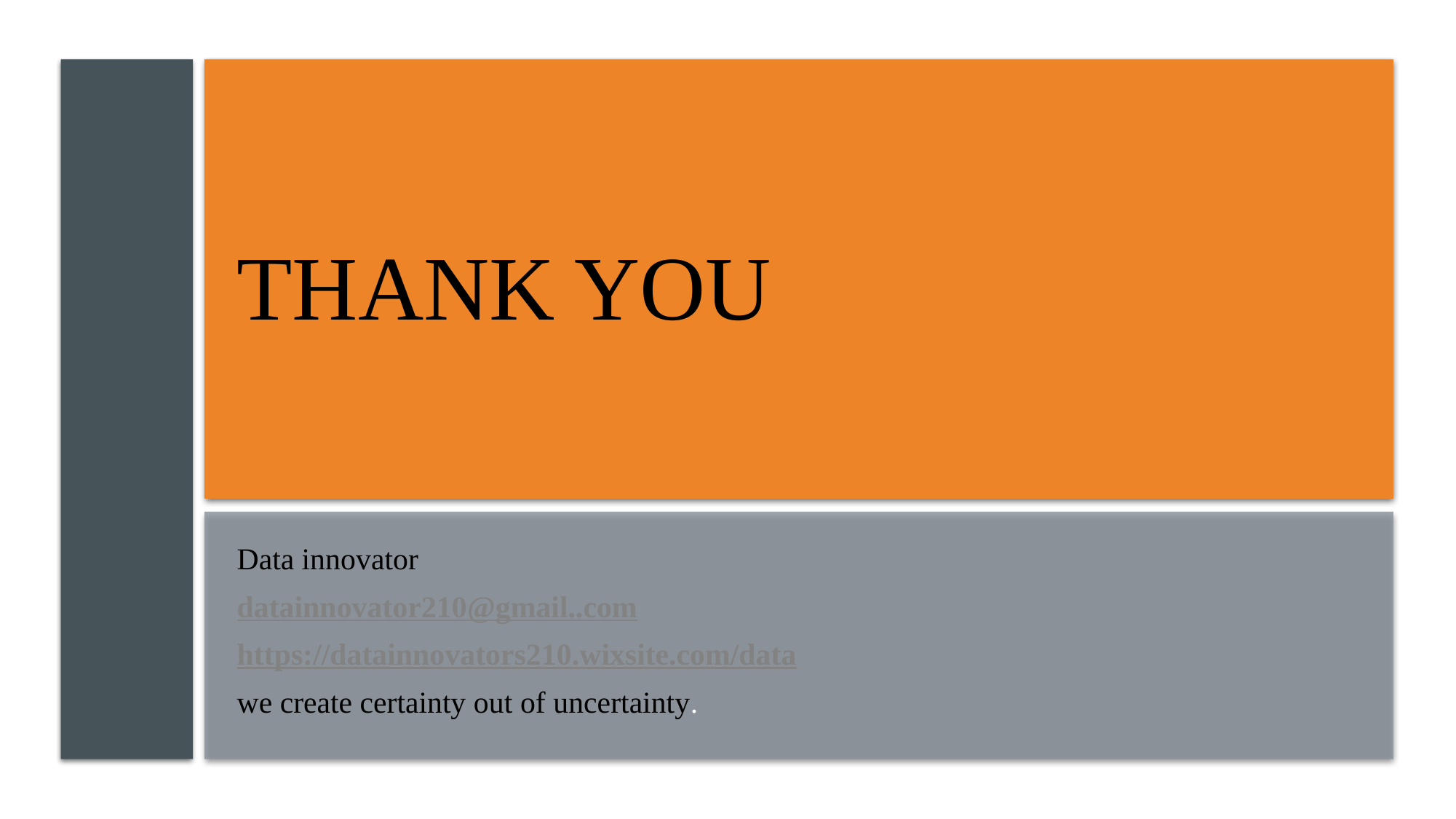

# Thank you

Data innovator
datainnovator210@gmail..com
https://datainnovators210.wixsite.com/data
we create certainty out of uncertainty.